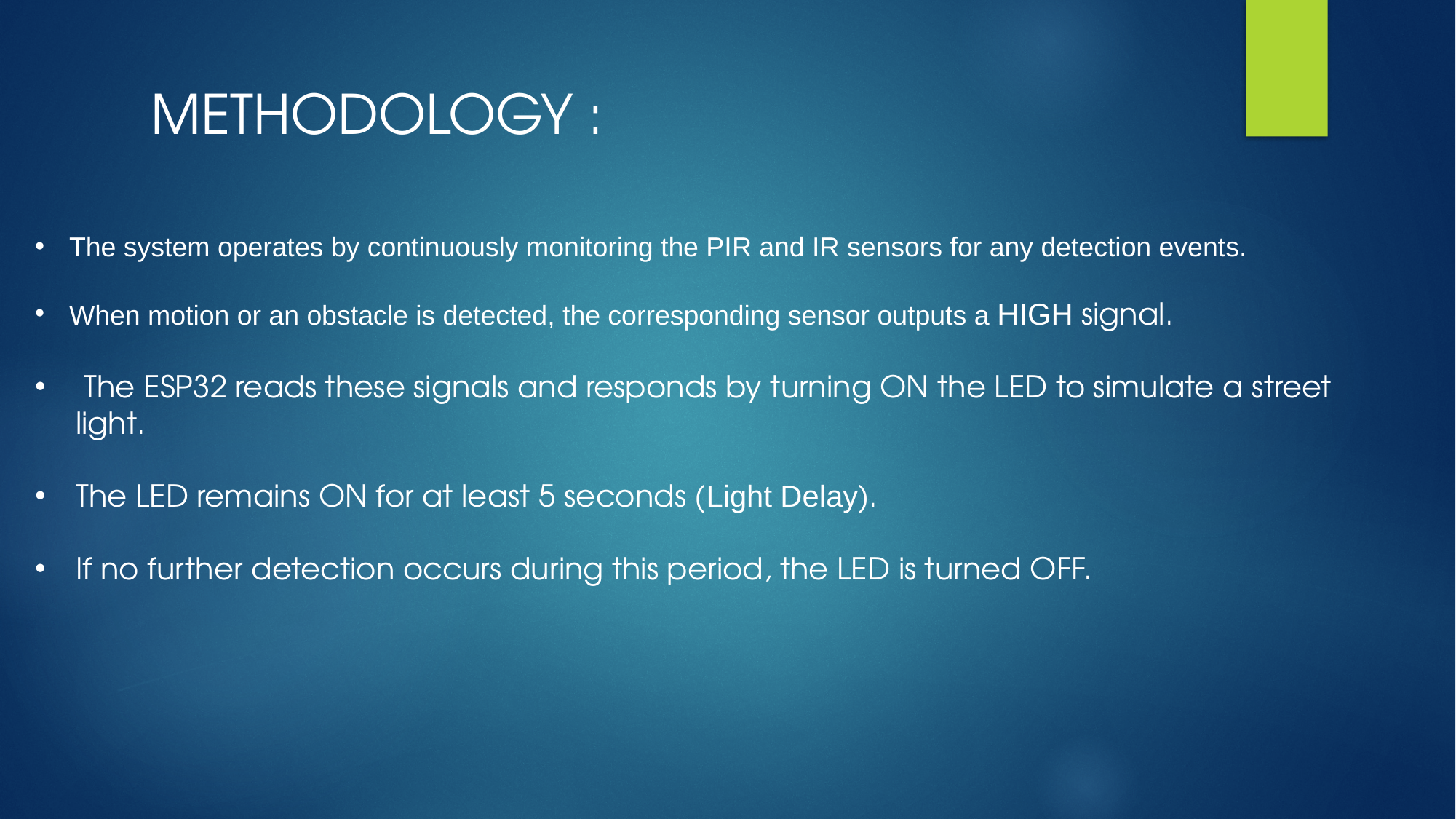

METHODOLOGY :

The system operates by continuously monitoring the PIR and IR sensors for any detection events.

When motion or an obstacle is detected, the corresponding sensor outputs a HIGH signal.

 The ESP32 reads these signals and responds by turning ON the LED to simulate a street light.

The LED remains ON for at least 5 seconds (Light Delay).

If no further detection occurs during this period, the LED is turned OFF.